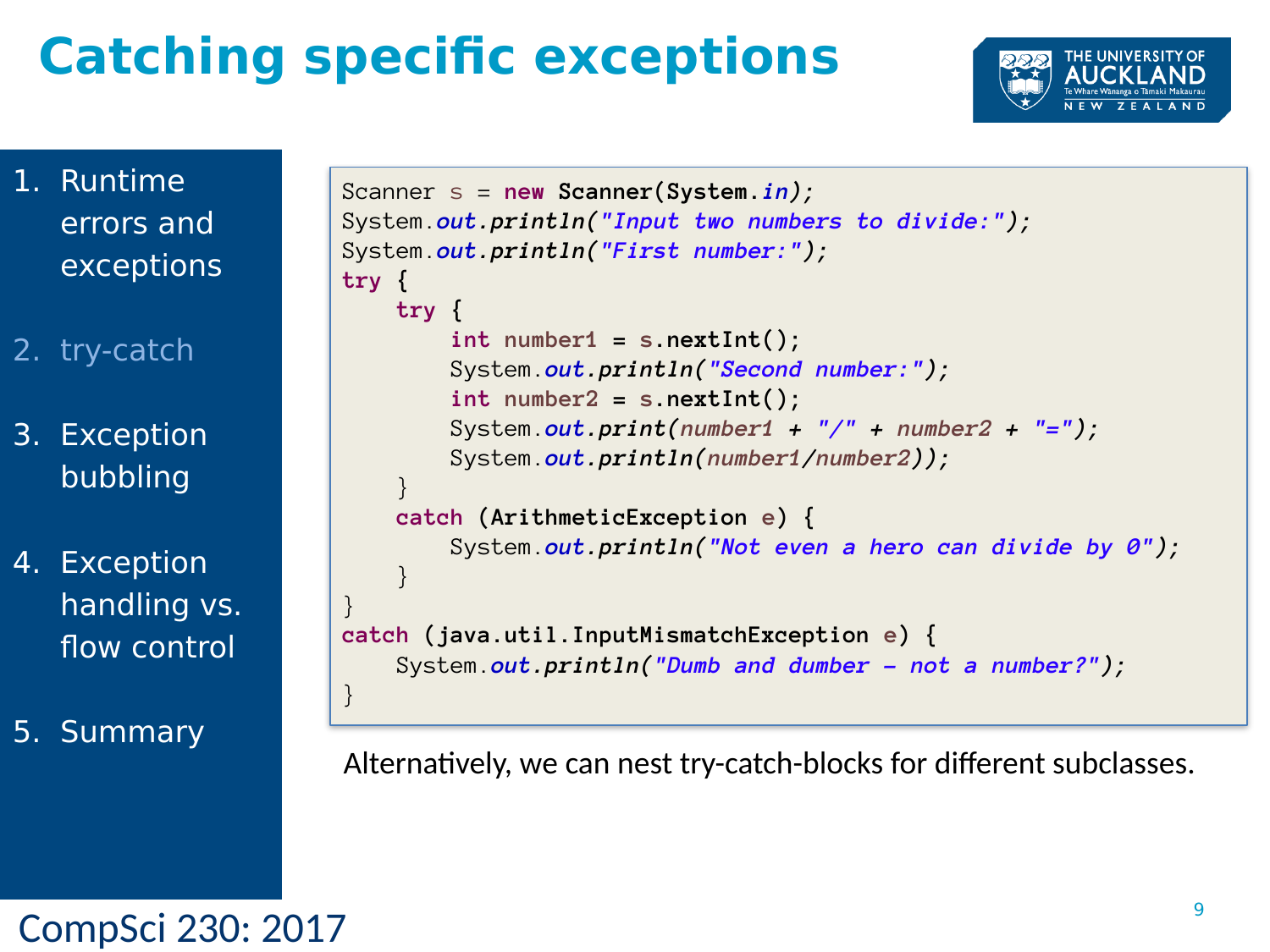

Catching specific exceptions
Runtime errors and exceptions
try-catch

Exception bubbling

Exception handling vs. flow control

Summary

Scanner s = new Scanner(System.in);
System.out.println("Input two numbers to divide:");
System.out.println("First number:");
try {
    try {
        int number1 = s.nextInt();
        System.out.println("Second number:");
        int number2 = s.nextInt();
        System.out.print(number1 + "/" + number2 + "=");
        System.out.println(number1/number2));
    }
    catch (ArithmeticException e) {
        System.out.println("Not even a hero can divide by 0");
    }
}
catch (java.util.InputMismatchException e) {
    System.out.println("Dumb and dumber - not a number?");
}
Alternatively, we can nest try-catch-blocks for different subclasses.
9